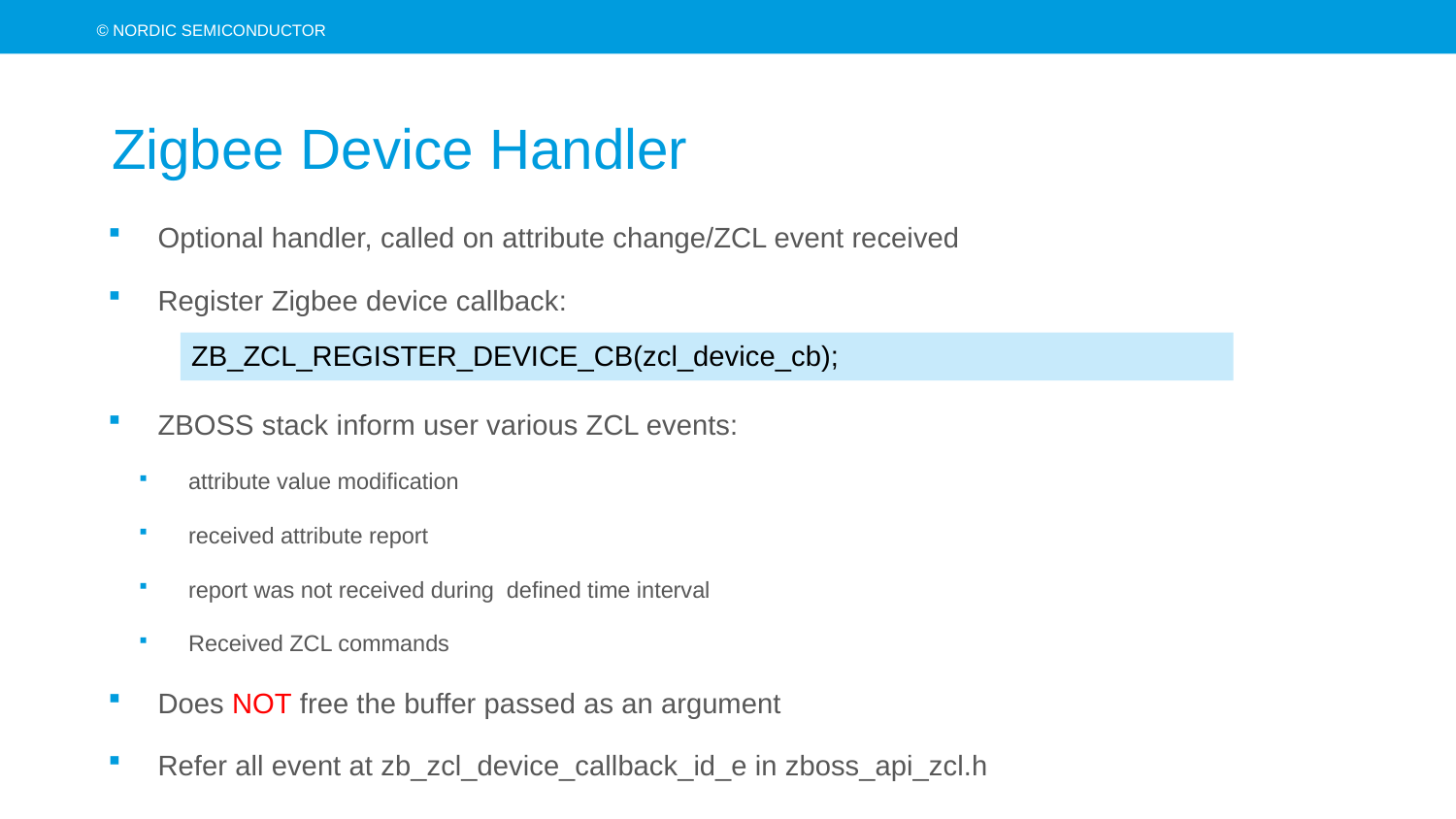

# Zigbee Device Handler
Optional handler, called on attribute change/ZCL event received
Register Zigbee device callback:

ZBOSS stack inform user various ZCL events:
attribute value modification
received attribute report
report was not received during  defined time interval
Received ZCL commands
Does NOT free the buffer passed as an argument
Refer all event at zb_zcl_device_callback_id_e in zboss_api_zcl.h
ZB_ZCL_REGISTER_DEVICE_CB(zcl_device_cb);